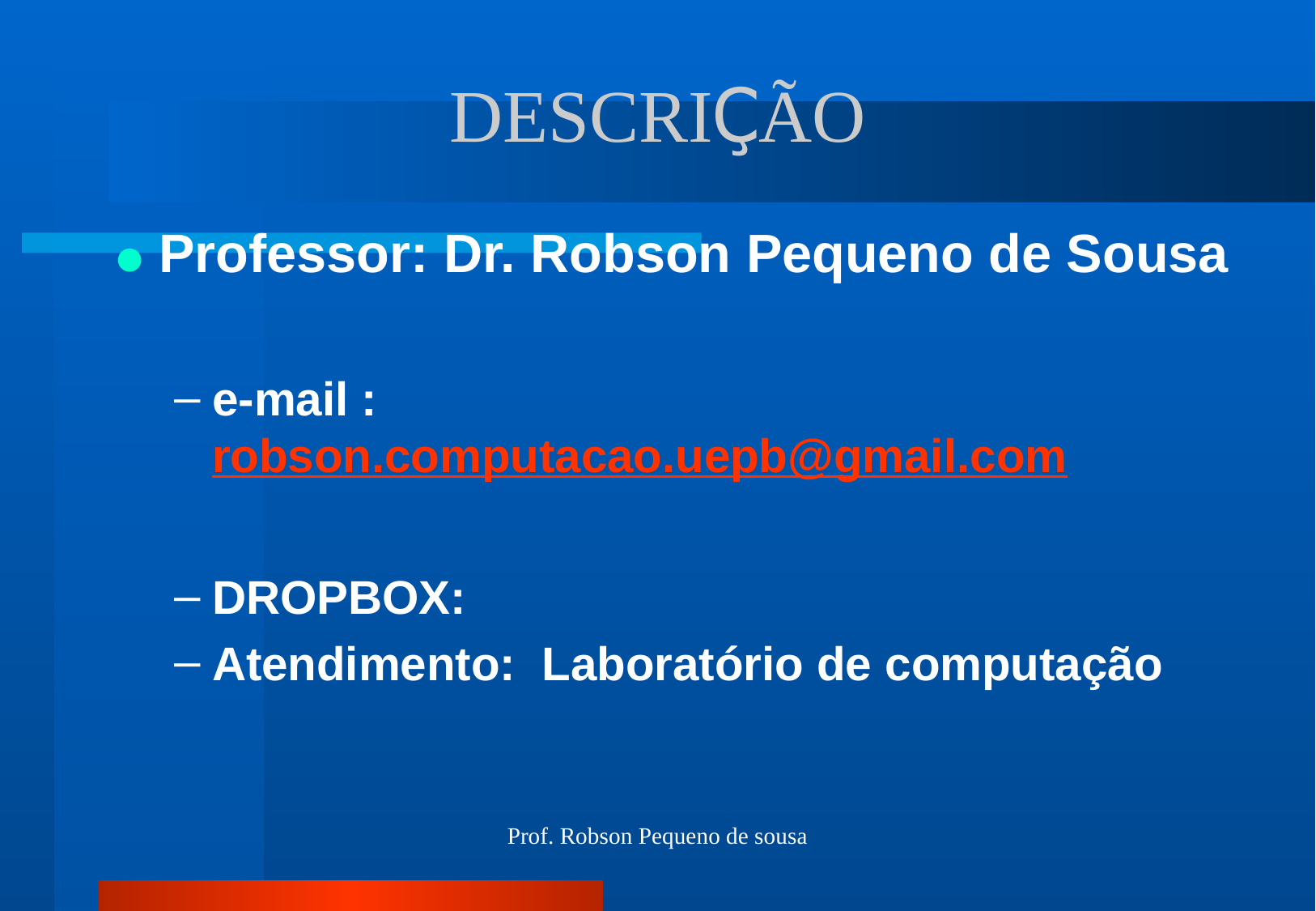

# DESCRIÇÃO
Professor: Dr. Robson Pequeno de Sousa

e-mail : robson.computacao.uepb@gmail.com

DROPBOX:
Atendimento:  Laboratório de computação

Prof. Robson Pequeno de sousa